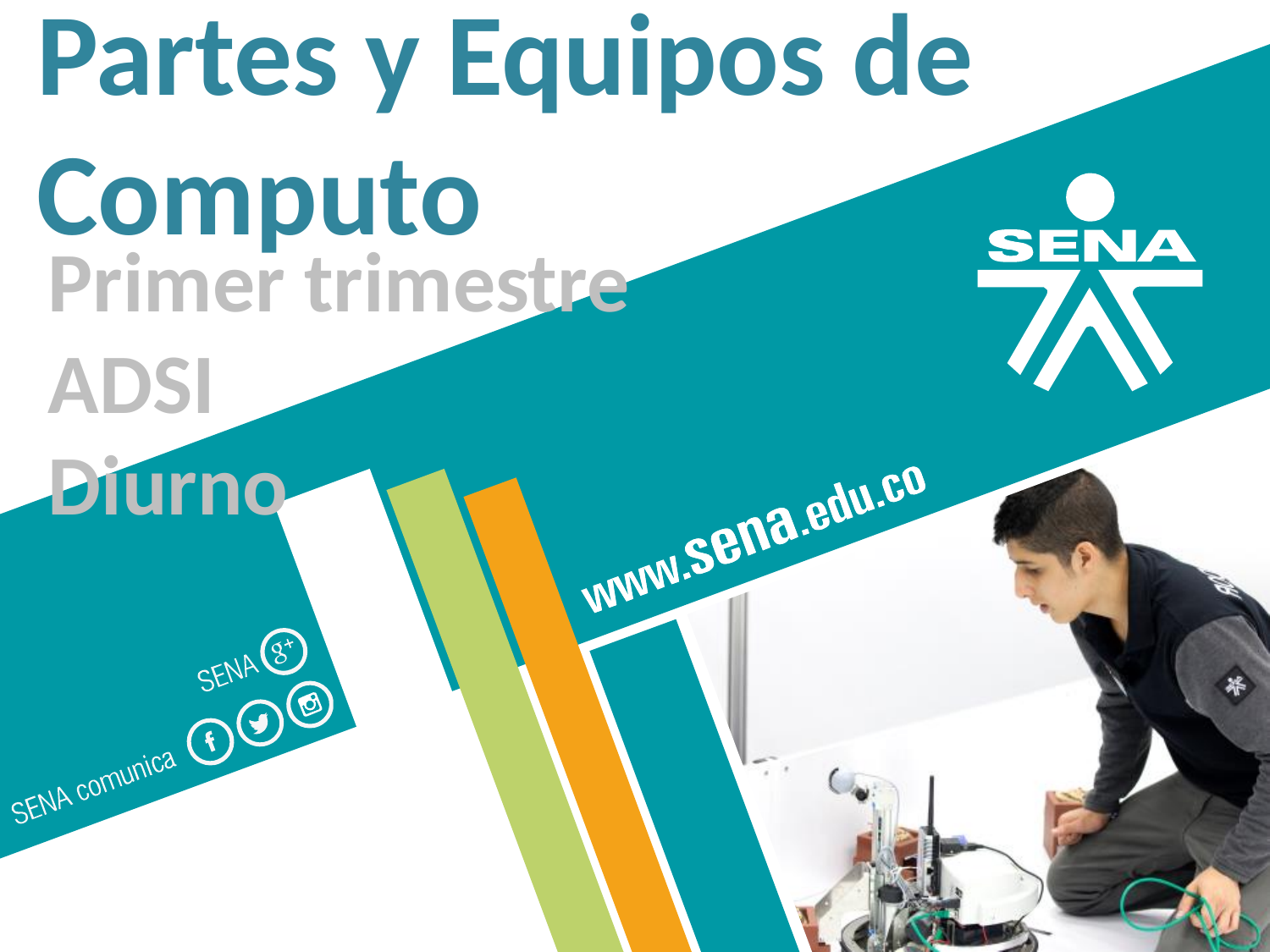

Partes y Equipos de Computo
Primer trimestre
ADSI
Diurno